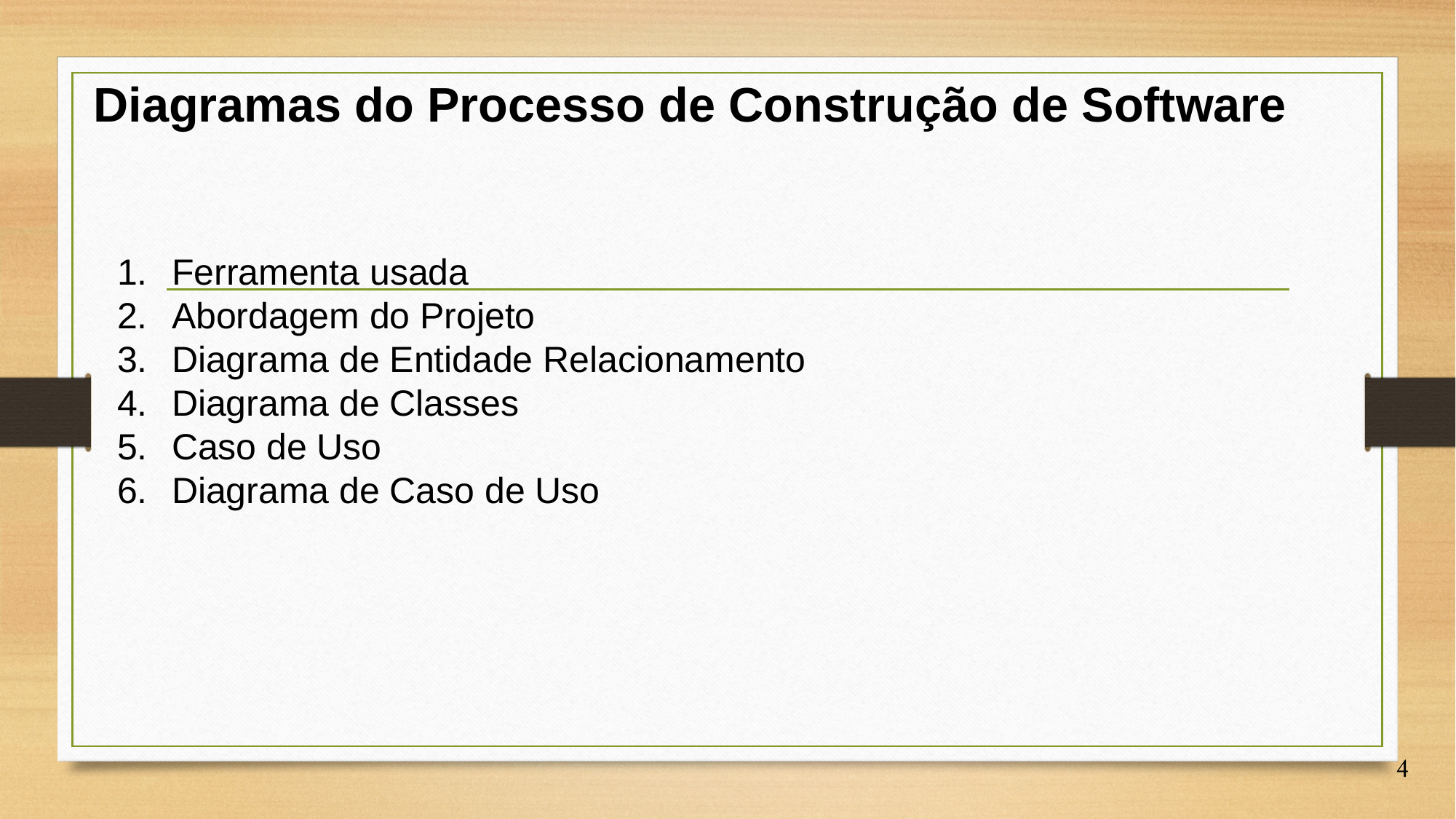

Diagramas do Processo de Construção de Software
Ferramenta usada
Abordagem do Projeto
Diagrama de Entidade Relacionamento
Diagrama de Classes
Caso de Uso
Diagrama de Caso de Uso
4